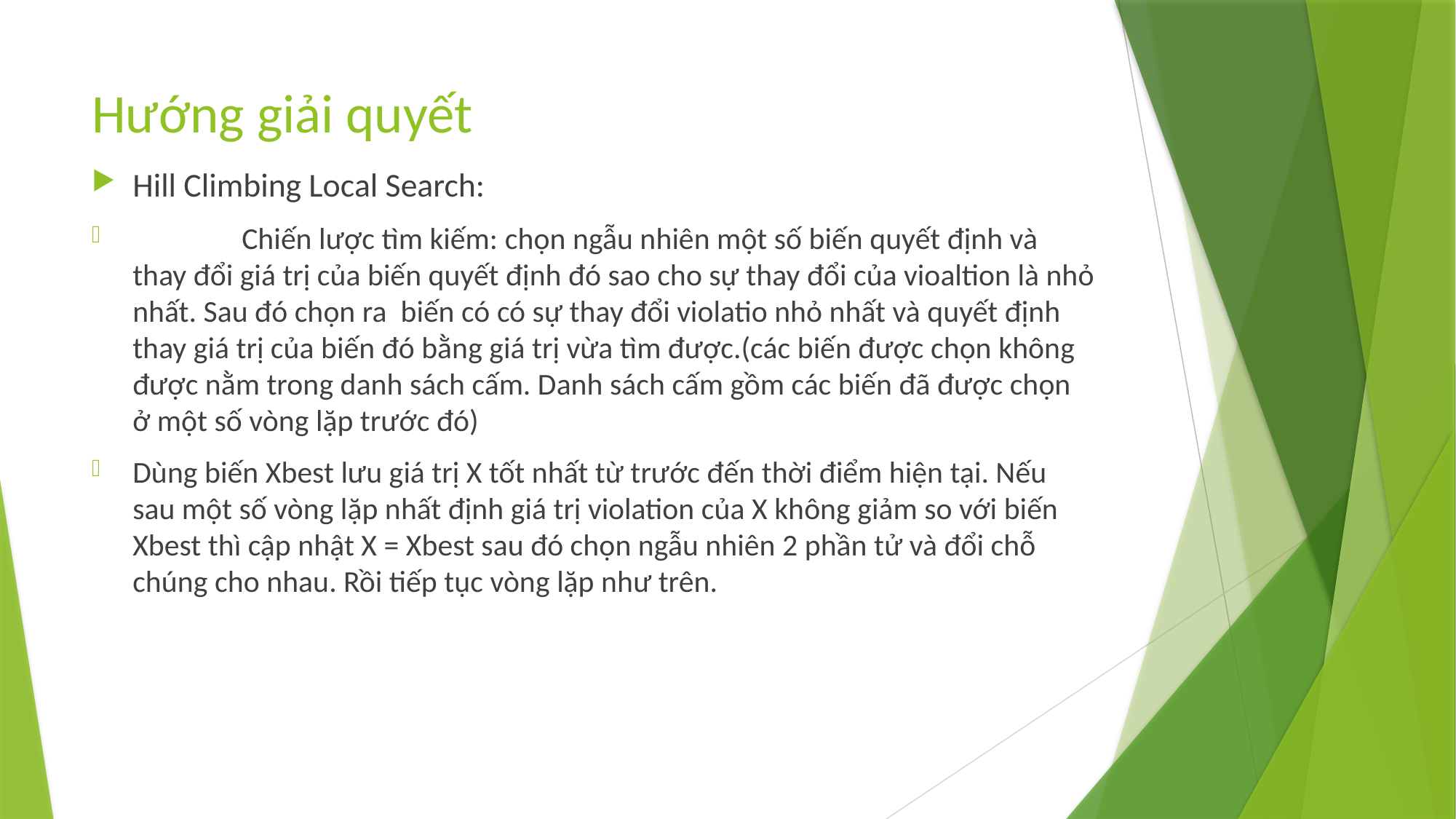

# Hướng giải quyết
Hill Climbing Local Search:
	Chiến lược tìm kiếm: chọn ngẫu nhiên một số biến quyết định và thay đổi giá trị của biến quyết định đó sao cho sự thay đổi của vioaltion là nhỏ nhất. Sau đó chọn ra  biến có có sự thay đổi violatio nhỏ nhất và quyết định thay giá trị của biến đó bằng giá trị vừa tìm được.(các biến được chọn không được nằm trong danh sách cấm. Danh sách cấm gồm các biến đã được chọn ở một số vòng lặp trước đó)
Dùng biến Xbest lưu giá trị X tốt nhất từ trước đến thời điểm hiện tại. Nếu sau một số vòng lặp nhất định giá trị violation của X không giảm so với biến Xbest thì cập nhật X = Xbest sau đó chọn ngẫu nhiên 2 phần tử và đổi chỗ chúng cho nhau. Rồi tiếp tục vòng lặp như trên.